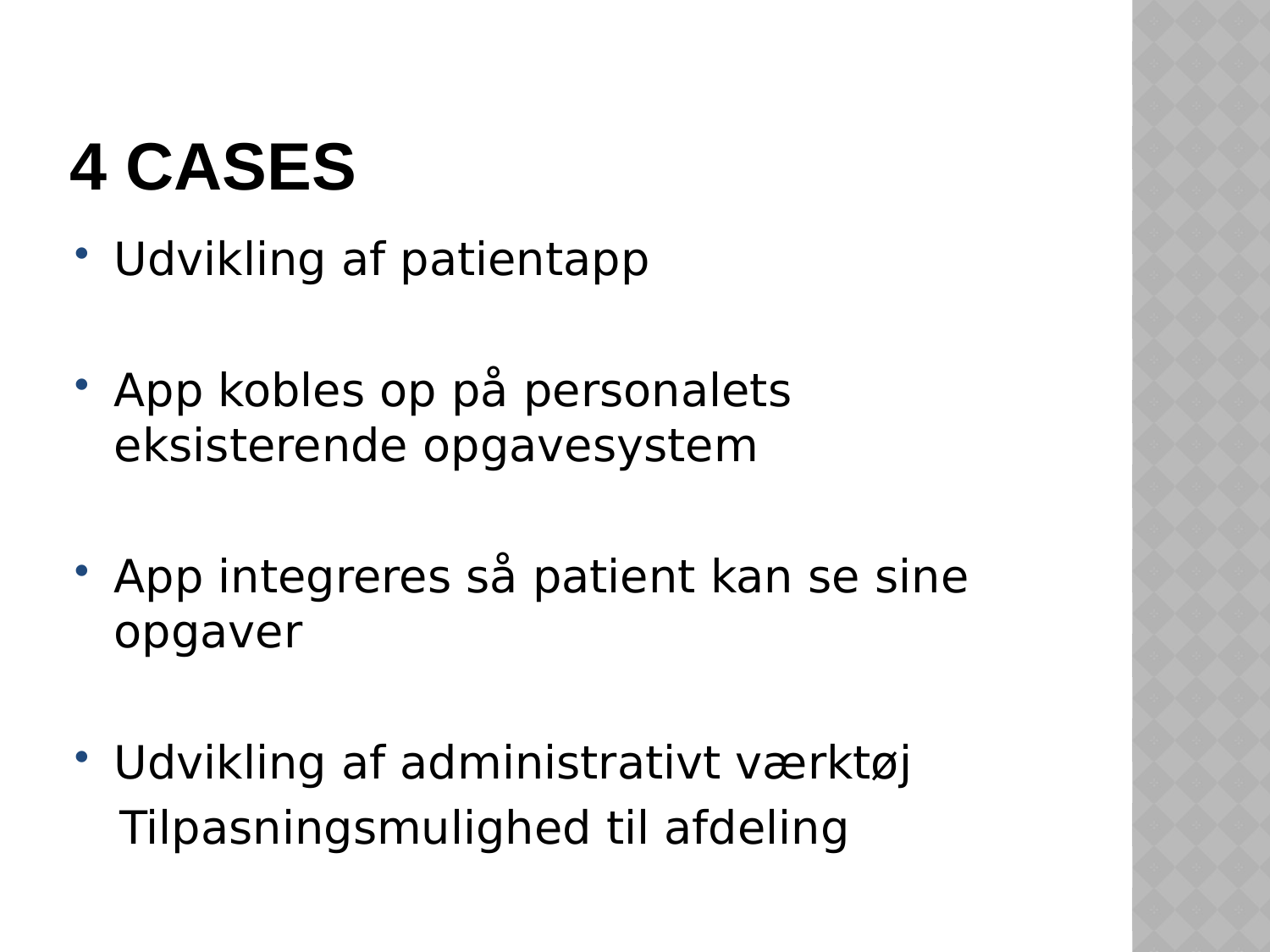

# 4 cases
Udvikling af patientapp

App kobles op på personalets eksisterende opgavesystem

App integreres så patient kan se sine opgaver

Udvikling af administrativt værktøj
   Tilpasningsmulighed til afdeling